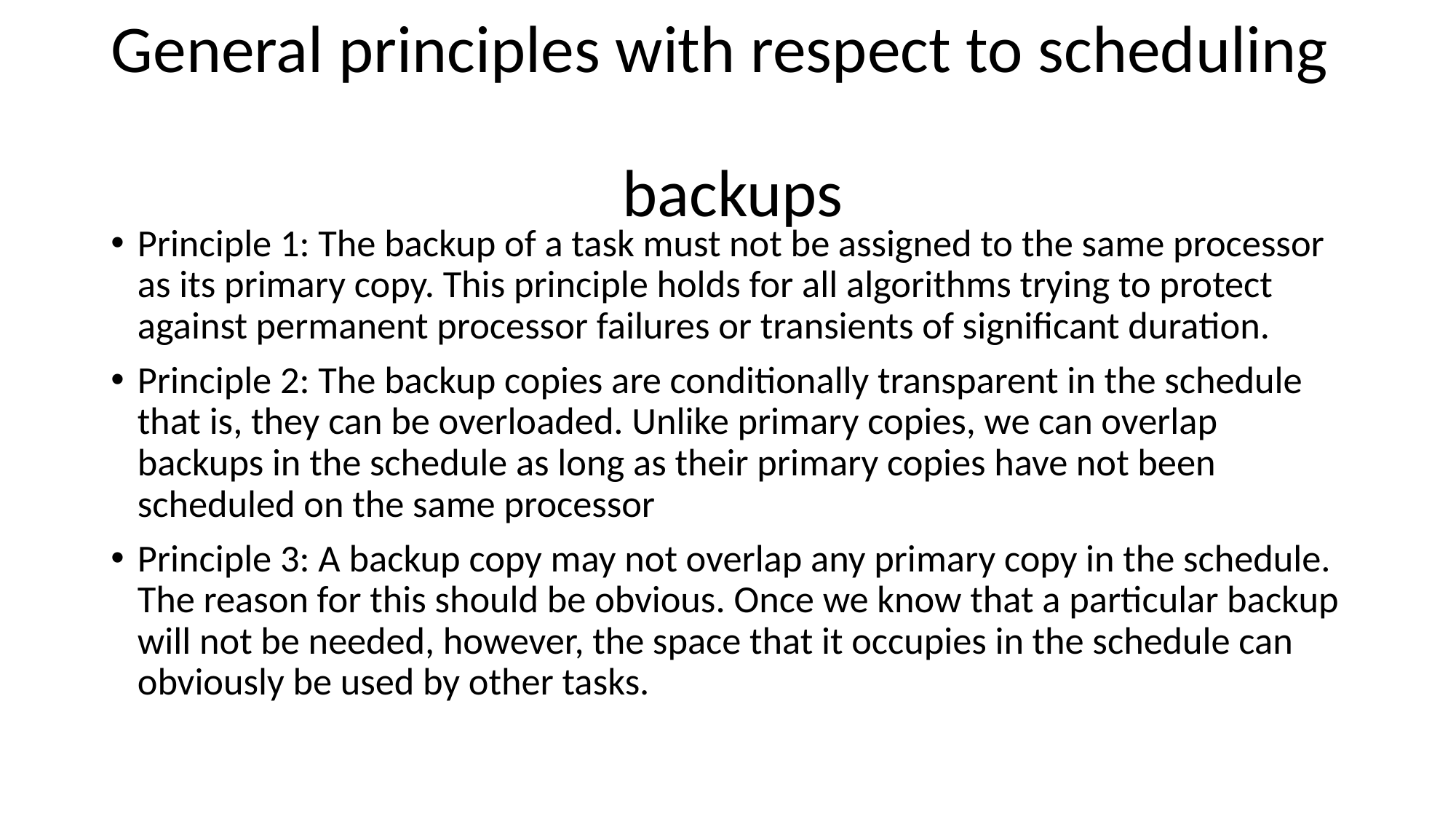

# General principles with respect to scheduling backups
Principle 1: The backup of a task must not be assigned to the same processor as its primary copy. This principle holds for all algorithms trying to protect against permanent processor failures or transients of significant duration.
Principle 2: The backup copies are conditionally transparent in the schedule that is, they can be overloaded. Unlike primary copies, we can overlap backups in the schedule as long as their primary copies have not been scheduled on the same processor
Principle 3: A backup copy may not overlap any primary copy in the schedule. The reason for this should be obvious. Once we know that a particular backup will not be needed, however, the space that it occupies in the schedule can obviously be used by other tasks.